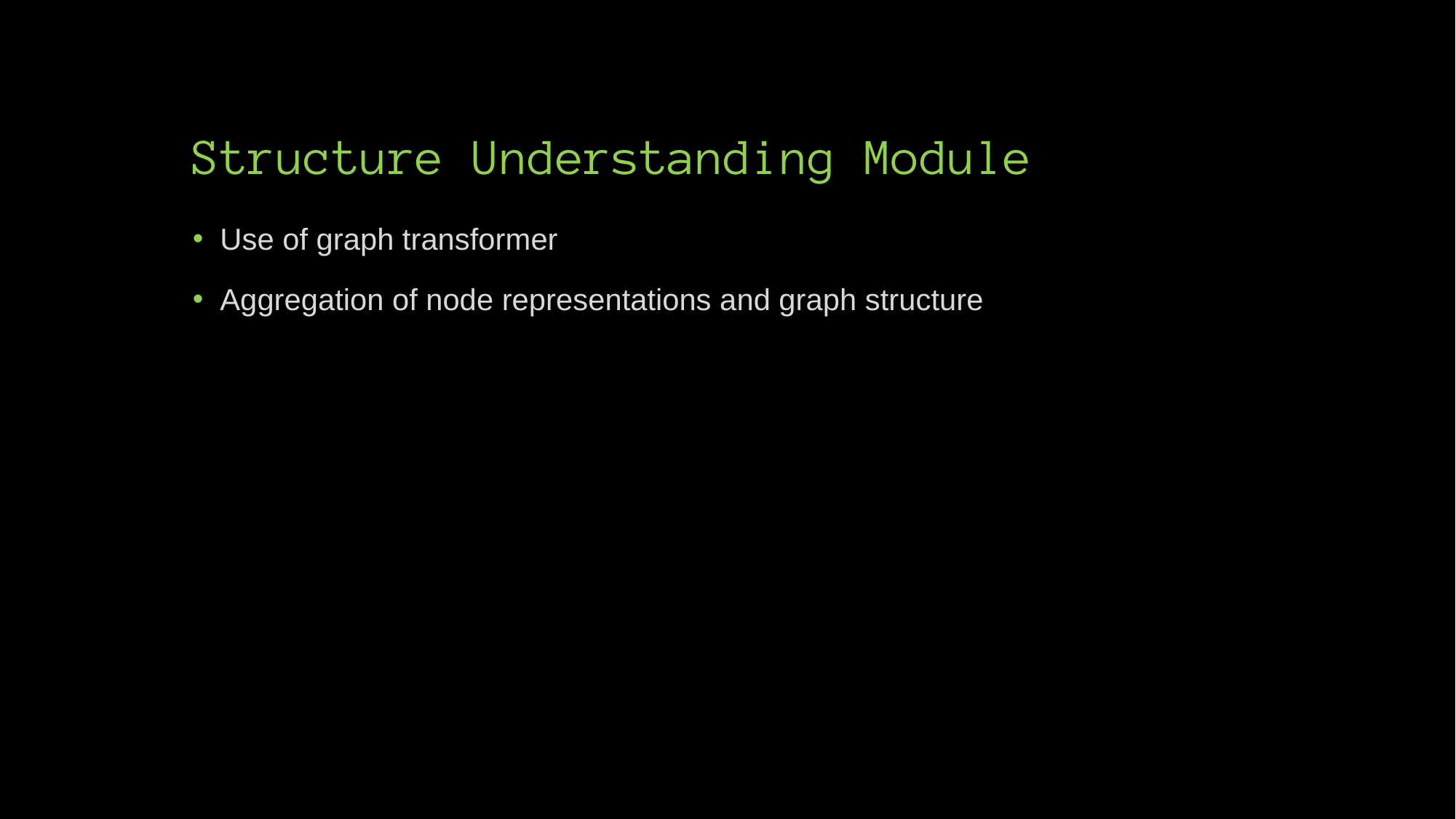

# Structure Understanding Module
Use of graph transformer
Aggregation of node representations and graph structure